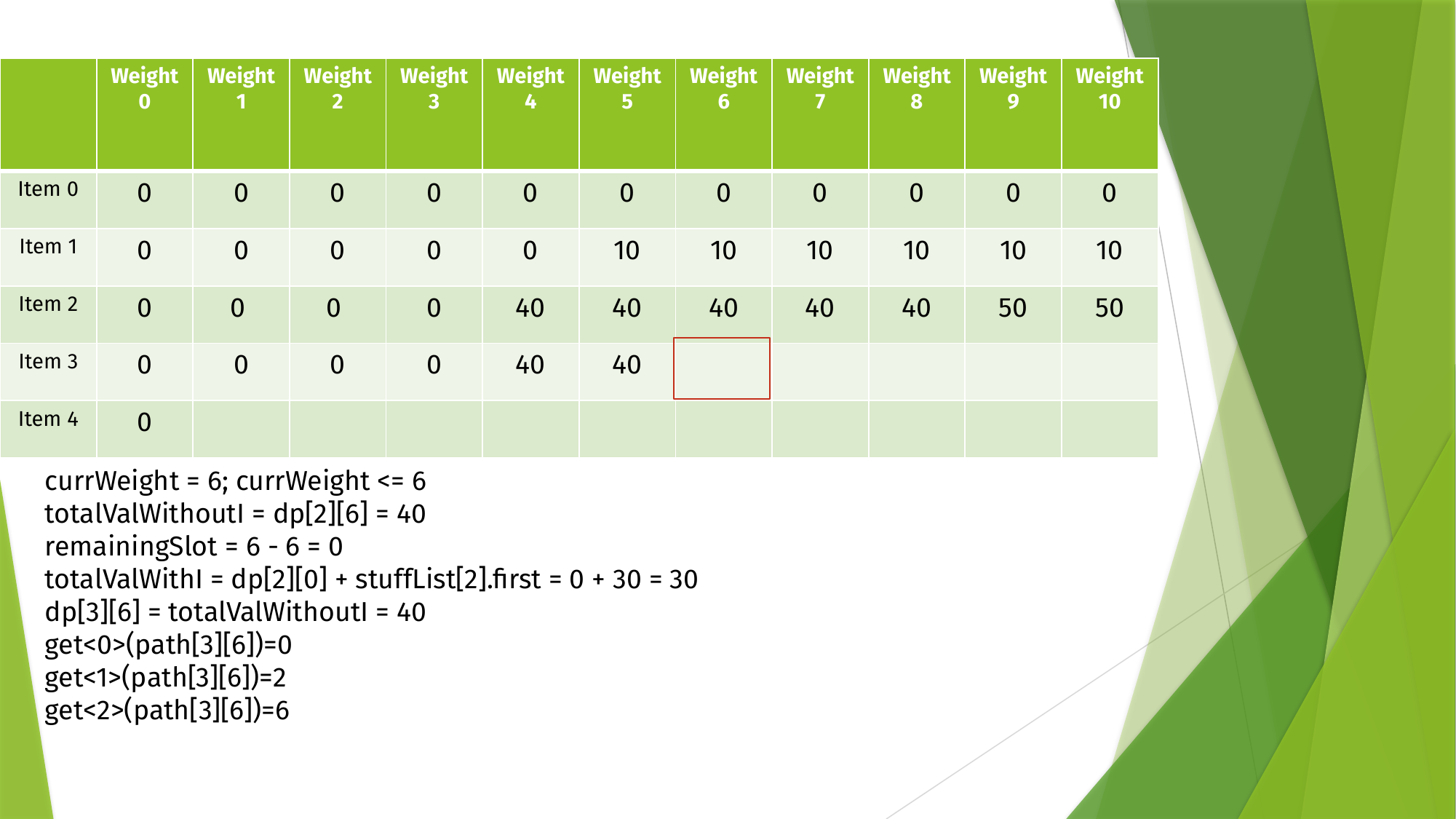

|  | Weight 0 | Weight 1 | Weight 2 | Weight 3 | Weight 4 | Weight 5 | Weight 6 | Weight 7 | Weight 8 | Weight 9 | Weight 10 |
| --- | --- | --- | --- | --- | --- | --- | --- | --- | --- | --- | --- |
| Item 0 | 0 | 0 | 0 | 0 | 0 | 0 | 0 | 0 | 0 | 0 | 0 |
| Item 1 | 0 | 0 | 0 | 0 | 0 | 10 | 10 | 10 | 10 | 10 | 10 |
| Item 2 | 0 | 0 | 0 | 0 | 40 | 40 | 40 | 40 | 40 | 50 | 50 |
| Item 3 | 0 | 0 | 0 | 0 | 40 | 40 |  |  |  |  |  |
| Item 4 | 0 |  |  |  |  |  |  |  |  |  |  |
#

currWeight = 6; currWeight <= 6
totalValWithoutI = dp[2][6] = 40
remainingSlot = 6 - 6 = 0
totalValWithI = dp[2][0] + stuffList[2].first = 0 + 30 = 30
dp[3][6] = totalValWithoutI = 40
get<0>(path[3][6])=0
get<1>(path[3][6])=2
get<2>(path[3][6])=6